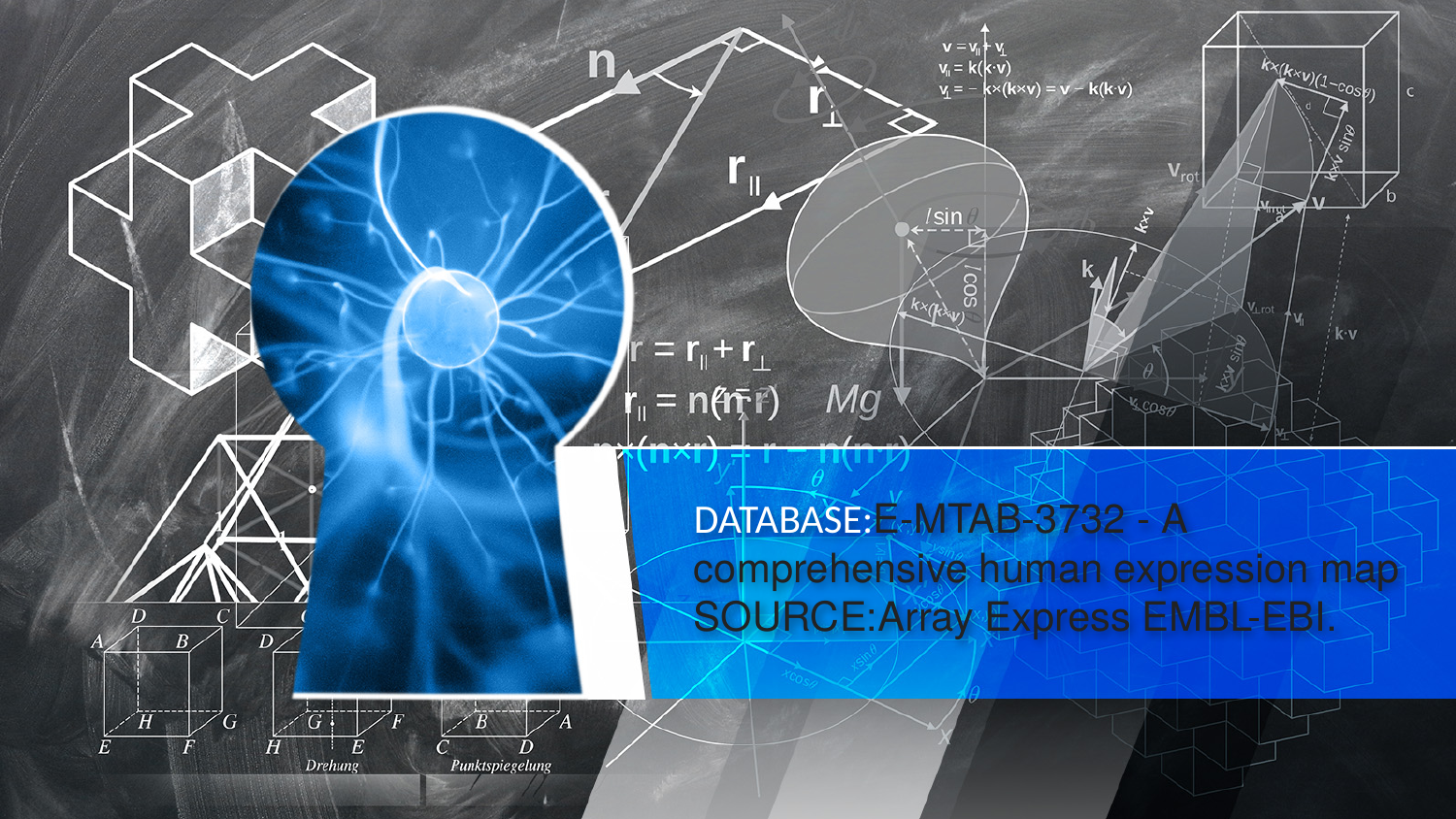

# DATABASE:E-MTAB-3732 - A comprehensive human expression map SOURCE:Array Express EMBL-EBI.